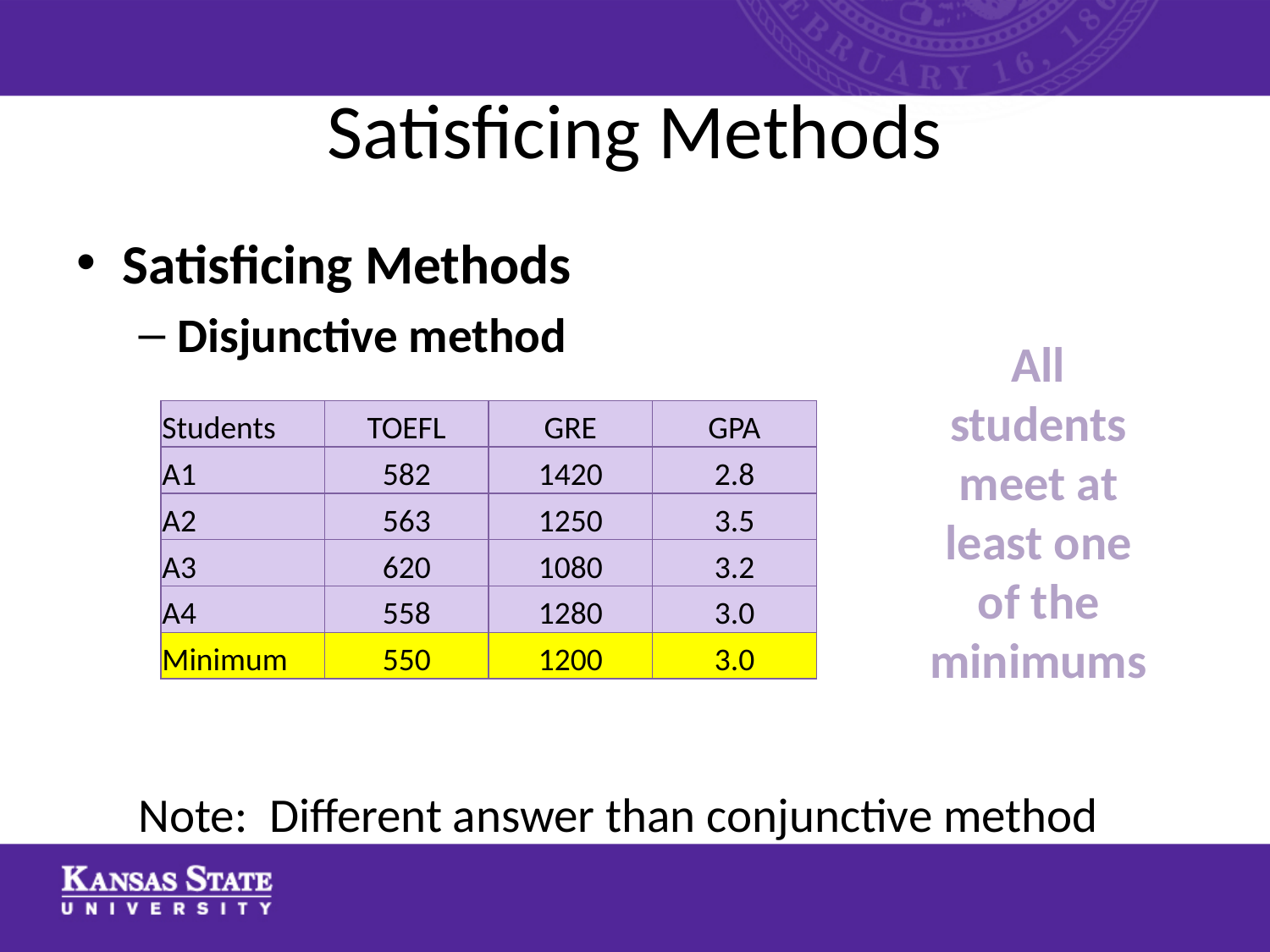

# Satisficing Methods
Satisficing Methods
Disjunctive method

Note:  Different answer than conjunctive method
All students meet at least one of the minimums
| Students | TOEFL | GRE | GPA |
| --- | --- | --- | --- |
| A1 | 582 | 1420 | 2.8 |
| A2 | 563 | 1250 | 3.5 |
| A3 | 620 | 1080 | 3.2 |
| A4 | 558 | 1280 | 3.0 |
| Minimum | 550 | 1200 | 3.0 |